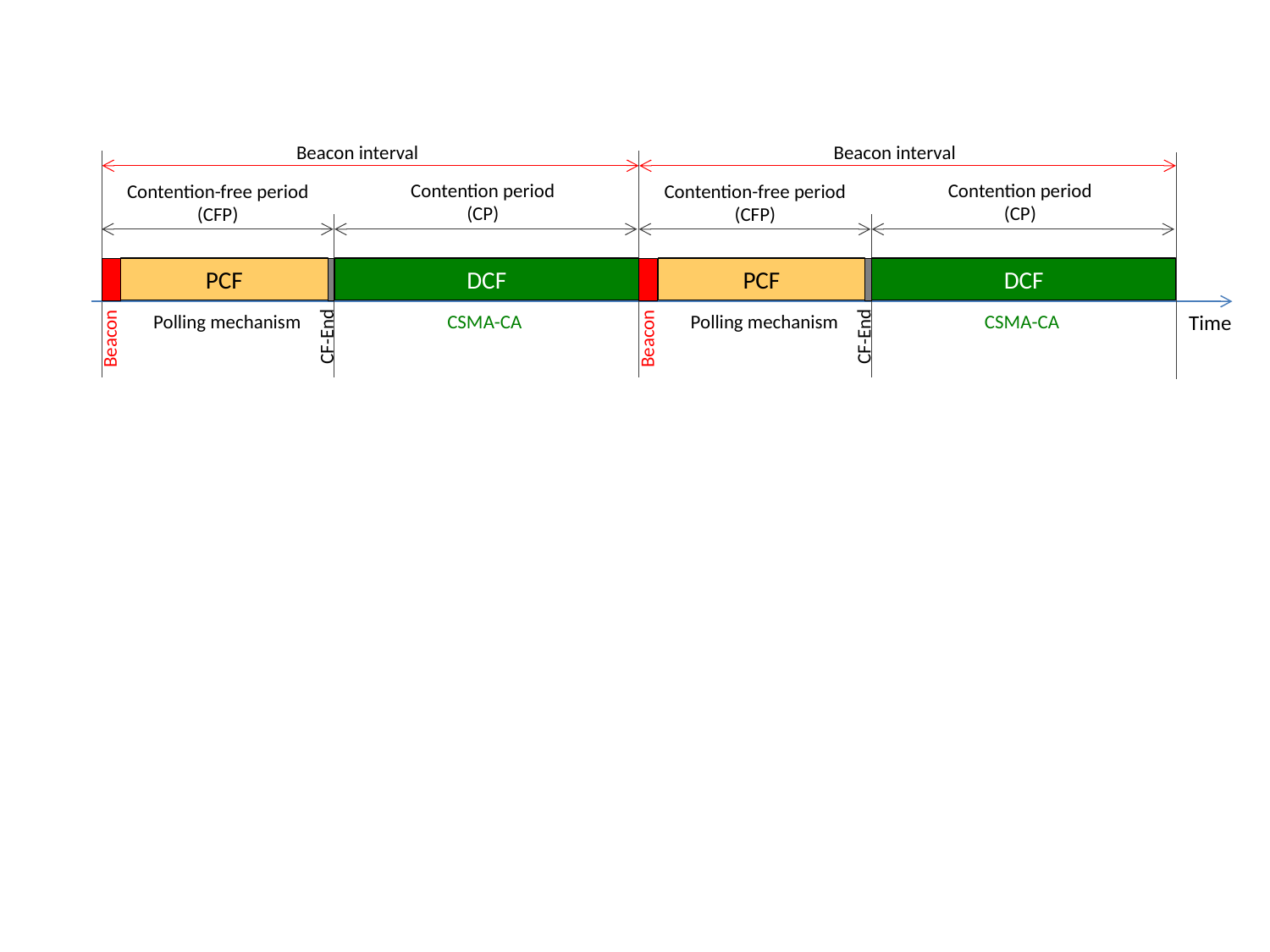

Beacon interval
Beacon interval
Contention period
(CP)
Contention period
(CP)
Contention-free period
(CFP)
Contention-free period
(CFP)

DCF

PCF

DCF

PCF
Polling mechanism
CSMA-CA
Time
Polling mechanism
CSMA-CA
CF-End
CF-End
Beacon
Beacon